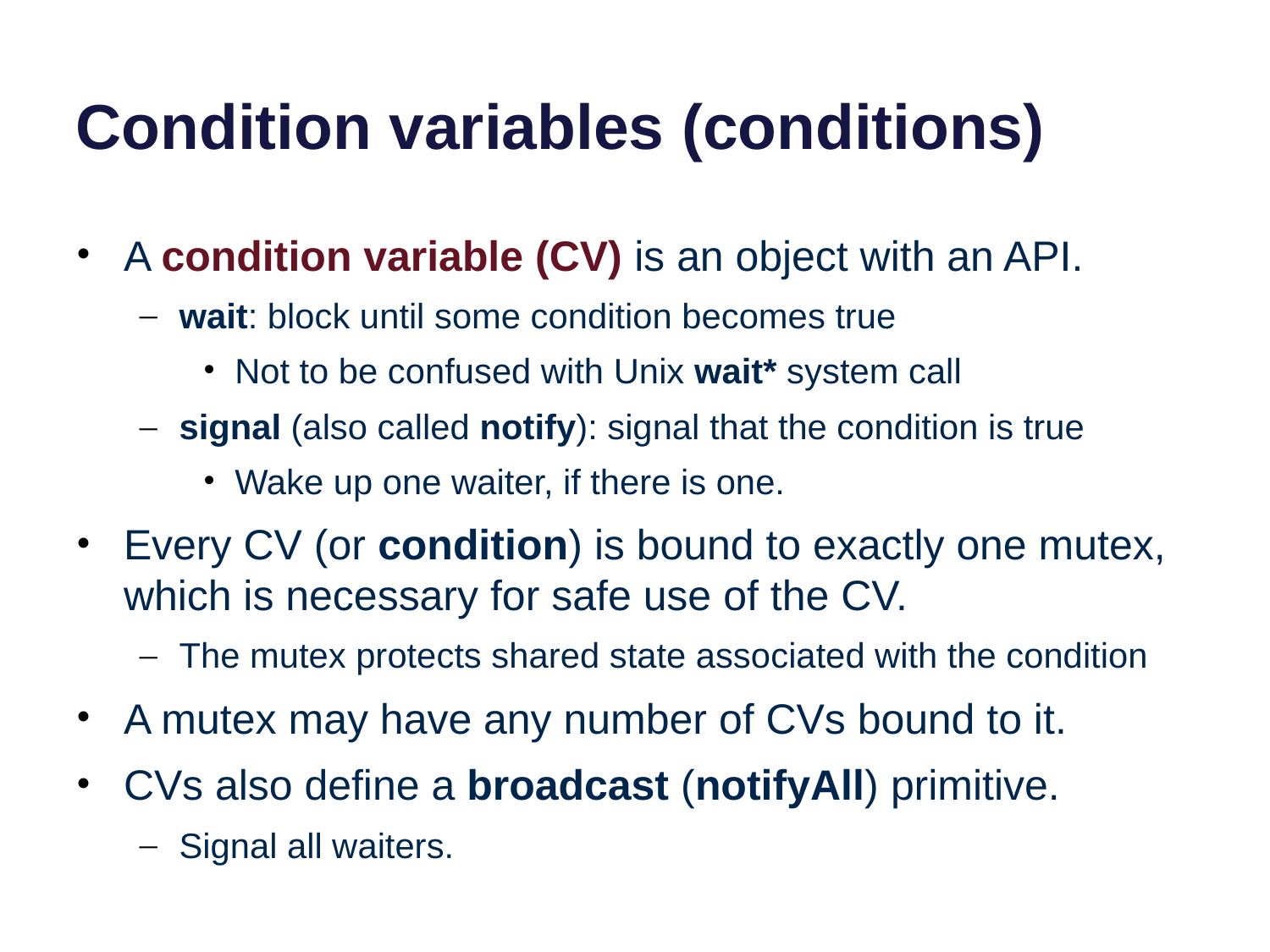

# Condition variables (conditions)
A condition variable (CV) is an object with an API.
wait: block until some condition becomes true
Not to be confused with Unix wait* system call
signal (also called notify): signal that the condition is true
Wake up one waiter, if there is one.
Every CV (or condition) is bound to exactly one mutex, which is necessary for safe use of the CV.
The mutex protects shared state associated with the condition
A mutex may have any number of CVs bound to it.
CVs also define a broadcast (notifyAll) primitive.
Signal all waiters.